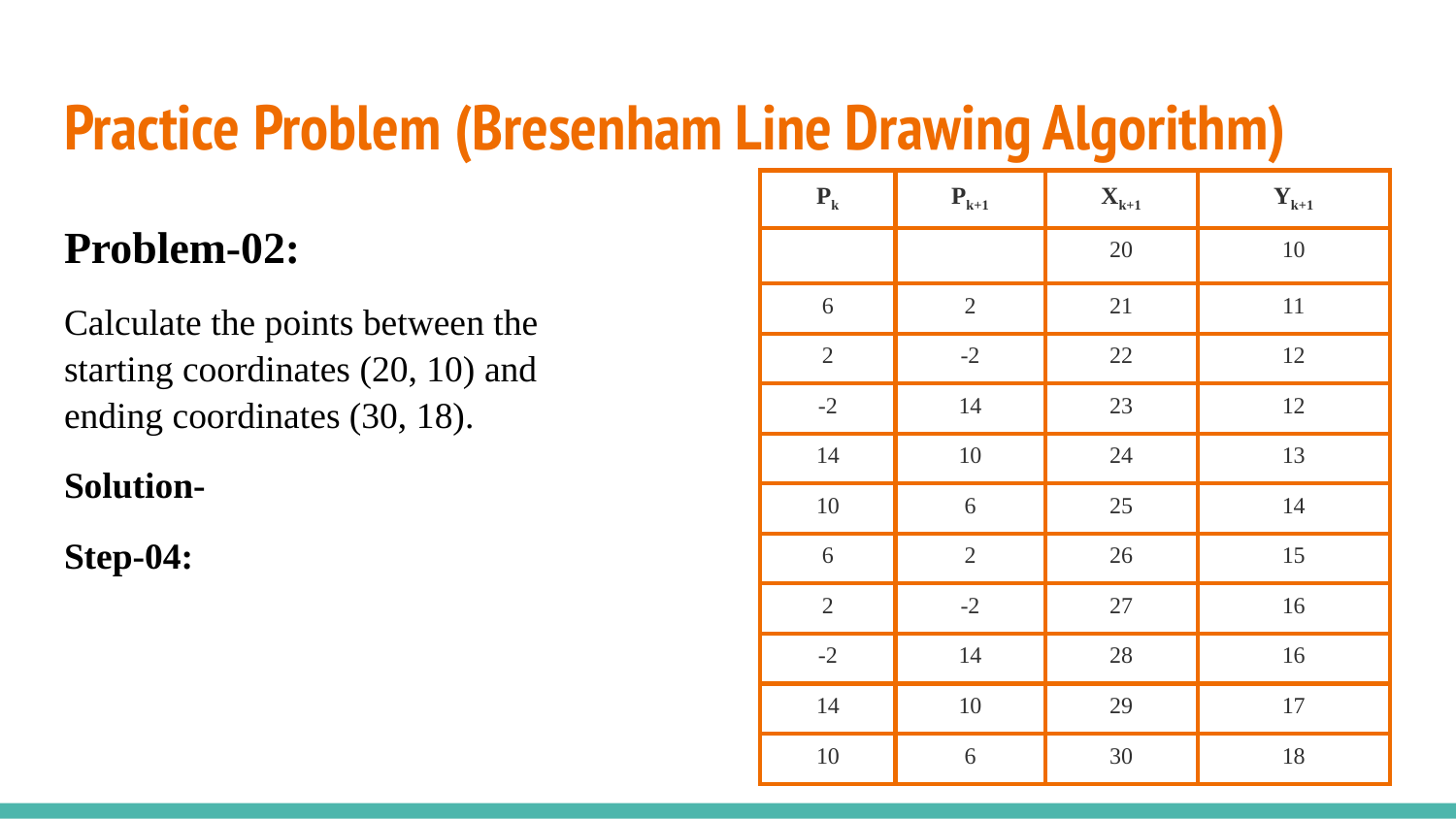

# Practice Problem (Bresenham Line Drawing Algorithm)
| Pk | Pk+1 | Xk+1 | Yk+1 |
| --- | --- | --- | --- |
|  |  | 20 | 10 |
| 6 | 2 | 21 | 11 |
| 2 | -2 | 22 | 12 |
| -2 | 14 | 23 | 12 |
| 14 | 10 | 24 | 13 |
| 10 | 6 | 25 | 14 |
| 6 | 2 | 26 | 15 |
| 2 | -2 | 27 | 16 |
| -2 | 14 | 28 | 16 |
| 14 | 10 | 29 | 17 |
| 10 | 6 | 30 | 18 |
Problem-02:
Calculate the points between the starting coordinates (20, 10) and ending coordinates (30, 18).
Solution-
Step-04:

21